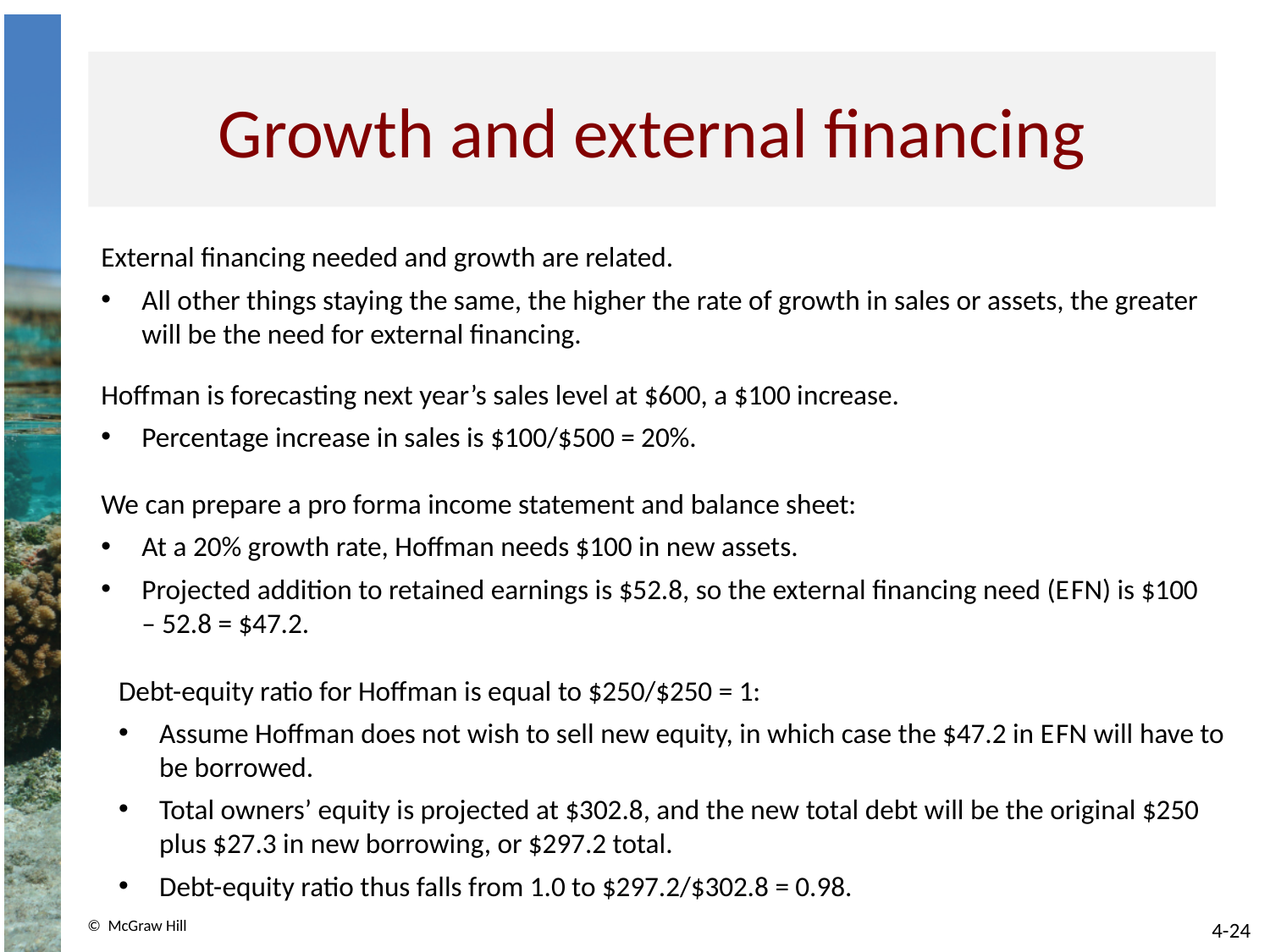

# Growth and external financing
External financing needed and growth are related.
All other things staying the same, the higher the rate of growth in sales or assets, the greater will be the need for external financing.
Hoffman is forecasting next year’s sales level at $600, a $100 increase.
Percentage increase in sales is $100/$500 = 20%.
We can prepare a pro forma income statement and balance sheet:
At a 20% growth rate, Hoffman needs $100 in new assets.
Projected addition to retained earnings is $52.8, so the external financing need (E F N) is $100 – 52.8 = $47.2.
Debt-equity ratio for Hoffman is equal to $250/$250 = 1:
Assume Hoffman does not wish to sell new equity, in which case the $47.2 in E F N will have to be borrowed.
Total owners’ equity is projected at $302.8, and the new total debt will be the original $250 plus $27.3 in new borrowing, or $297.2 total.
Debt-equity ratio thus falls from 1.0 to $297.2/$302.8 = 0.98.